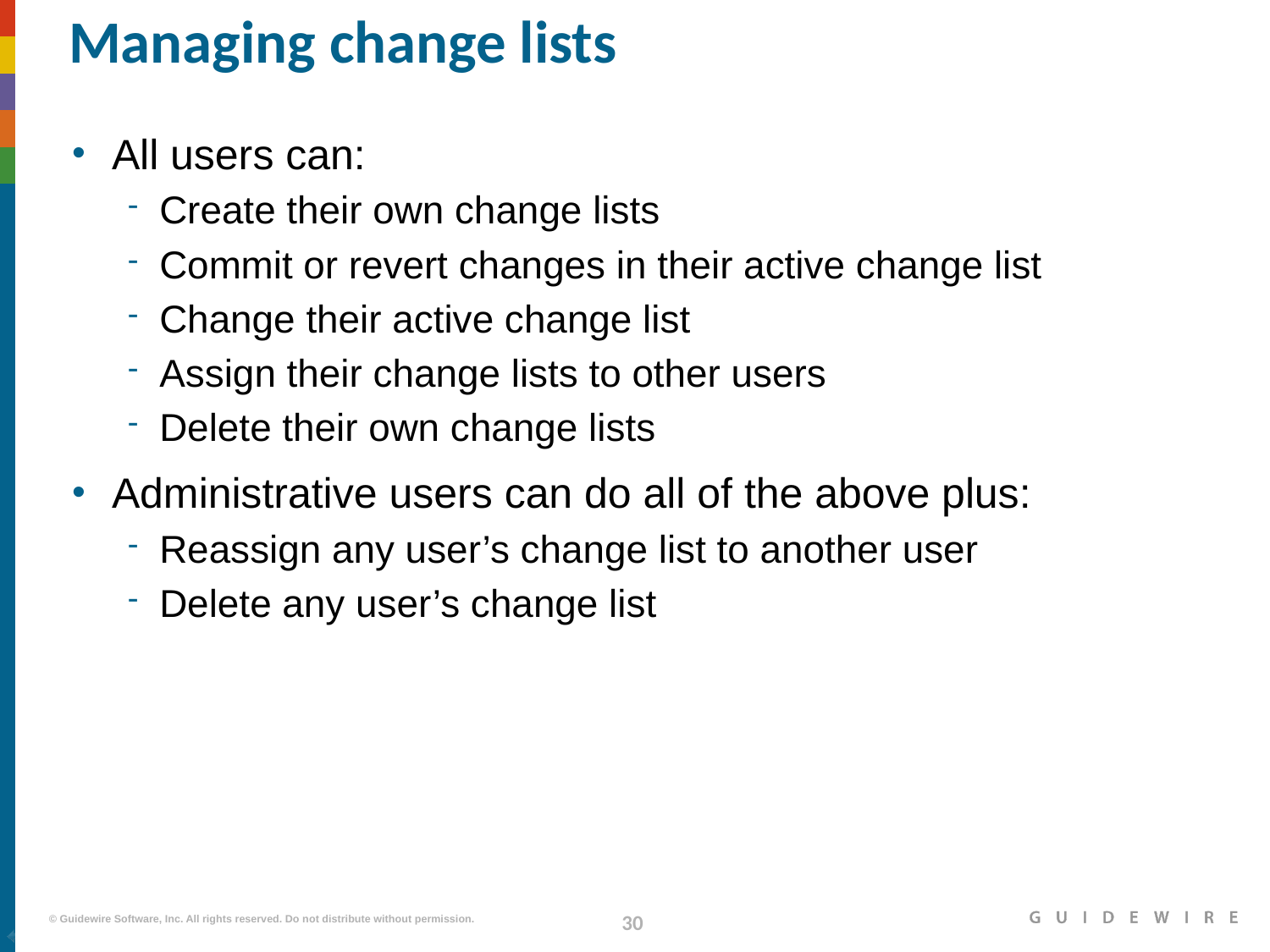

# Managing change lists
All users can:
Create their own change lists
Commit or revert changes in their active change list
Change their active change list
Assign their change lists to other users
Delete their own change lists
Administrative users can do all of the above plus:
Reassign any user’s change list to another user
Delete any user’s change list